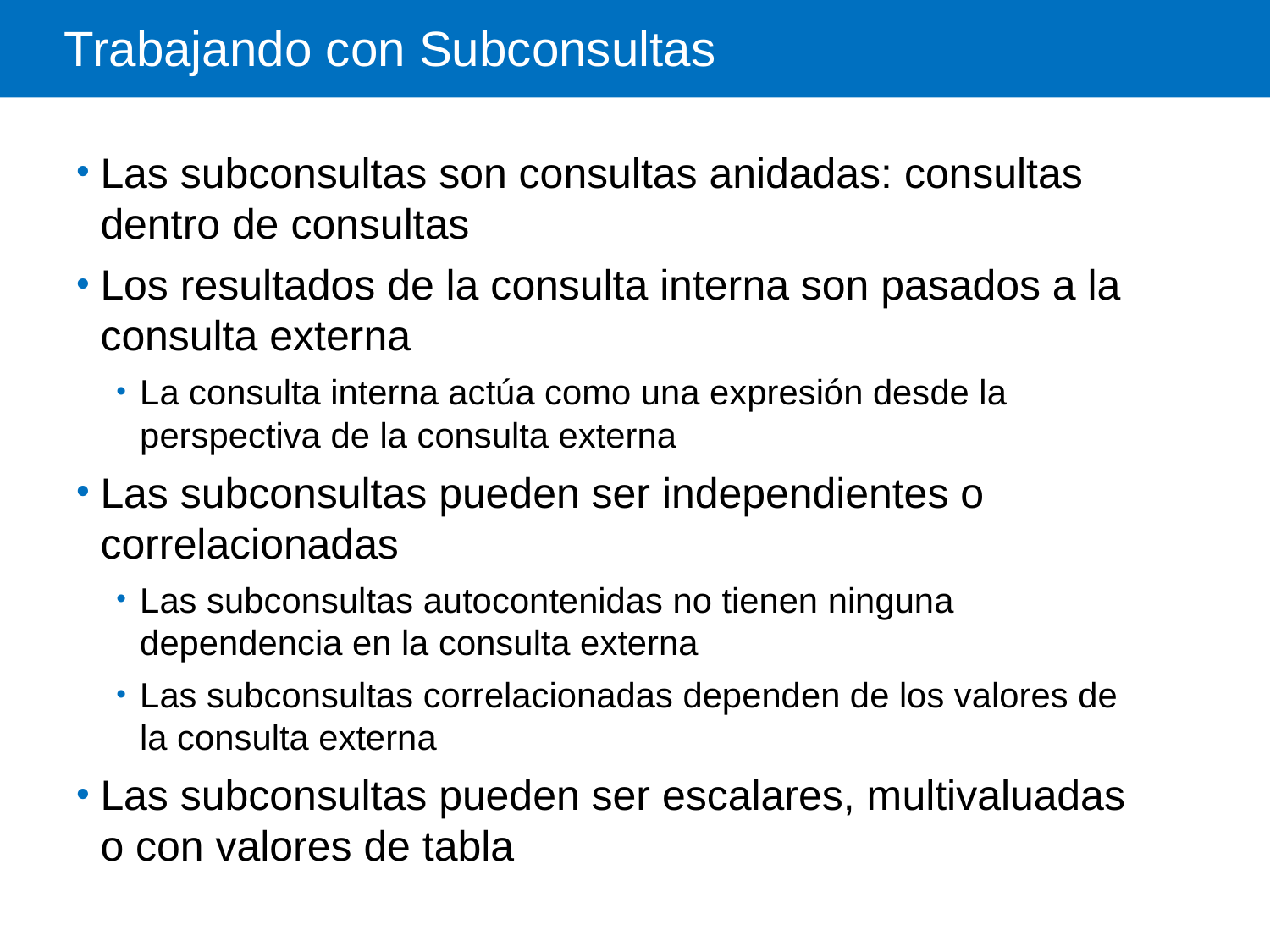

# Trabajando con Subconsultas
Las subconsultas son consultas anidadas: consultas dentro de consultas
Los resultados de la consulta interna son pasados a la consulta externa
La consulta interna actúa como una expresión desde la perspectiva de la consulta externa
Las subconsultas pueden ser independientes o correlacionadas
Las subconsultas autocontenidas no tienen ninguna dependencia en la consulta externa
Las subconsultas correlacionadas dependen de los valores de la consulta externa
Las subconsultas pueden ser escalares, multivaluadas o con valores de tabla